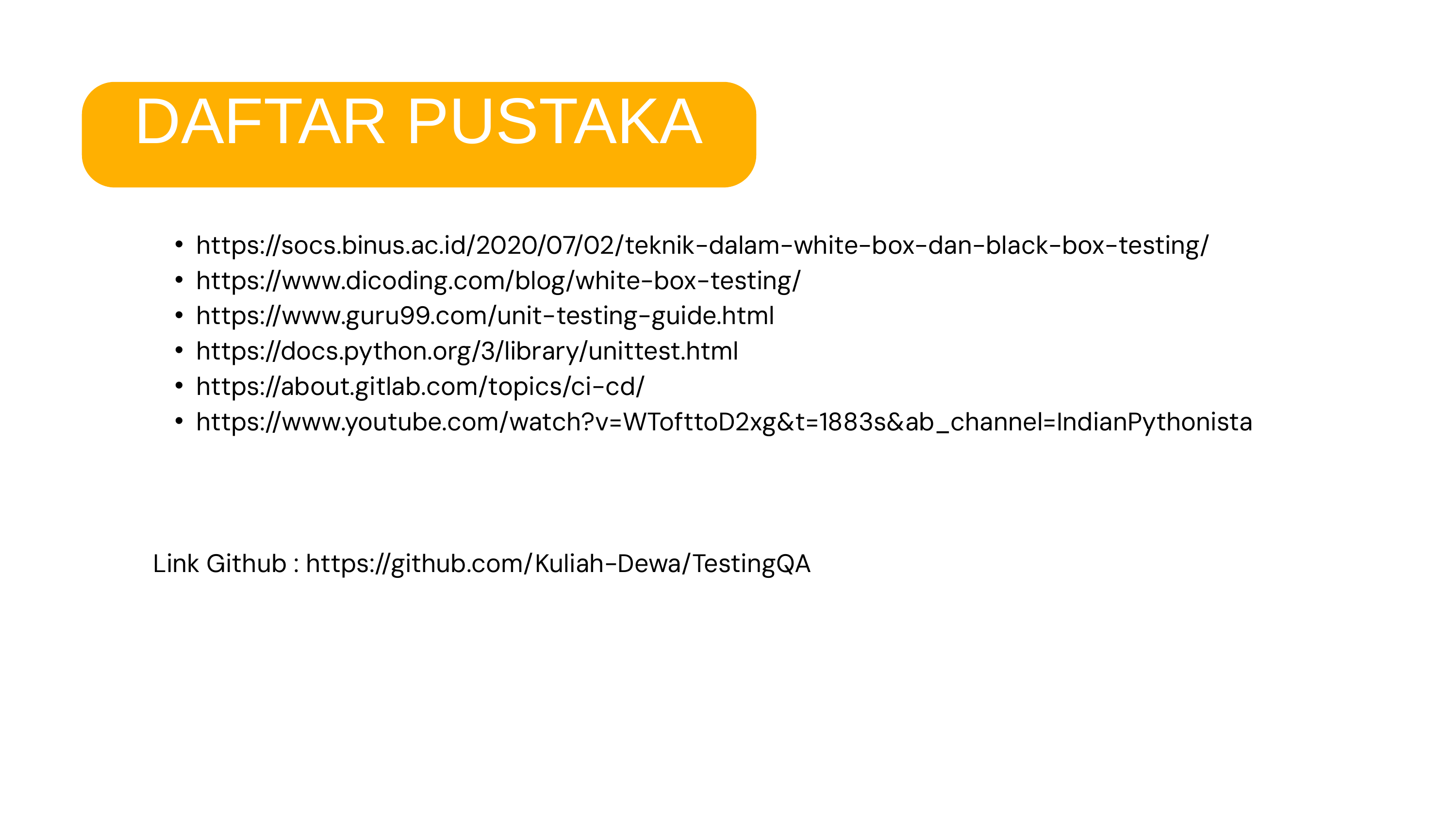

DAFTAR PUSTAKA
https://socs.binus.ac.id/2020/07/02/teknik-dalam-white-box-dan-black-box-testing/
https://www.dicoding.com/blog/white-box-testing/
https://www.guru99.com/unit-testing-guide.html
https://docs.python.org/3/library/unittest.html
https://about.gitlab.com/topics/ci-cd/
https://www.youtube.com/watch?v=WTofttoD2xg&t=1883s&ab_channel=IndianPythonista

Link Github : https://github.com/Kuliah-Dewa/TestingQA